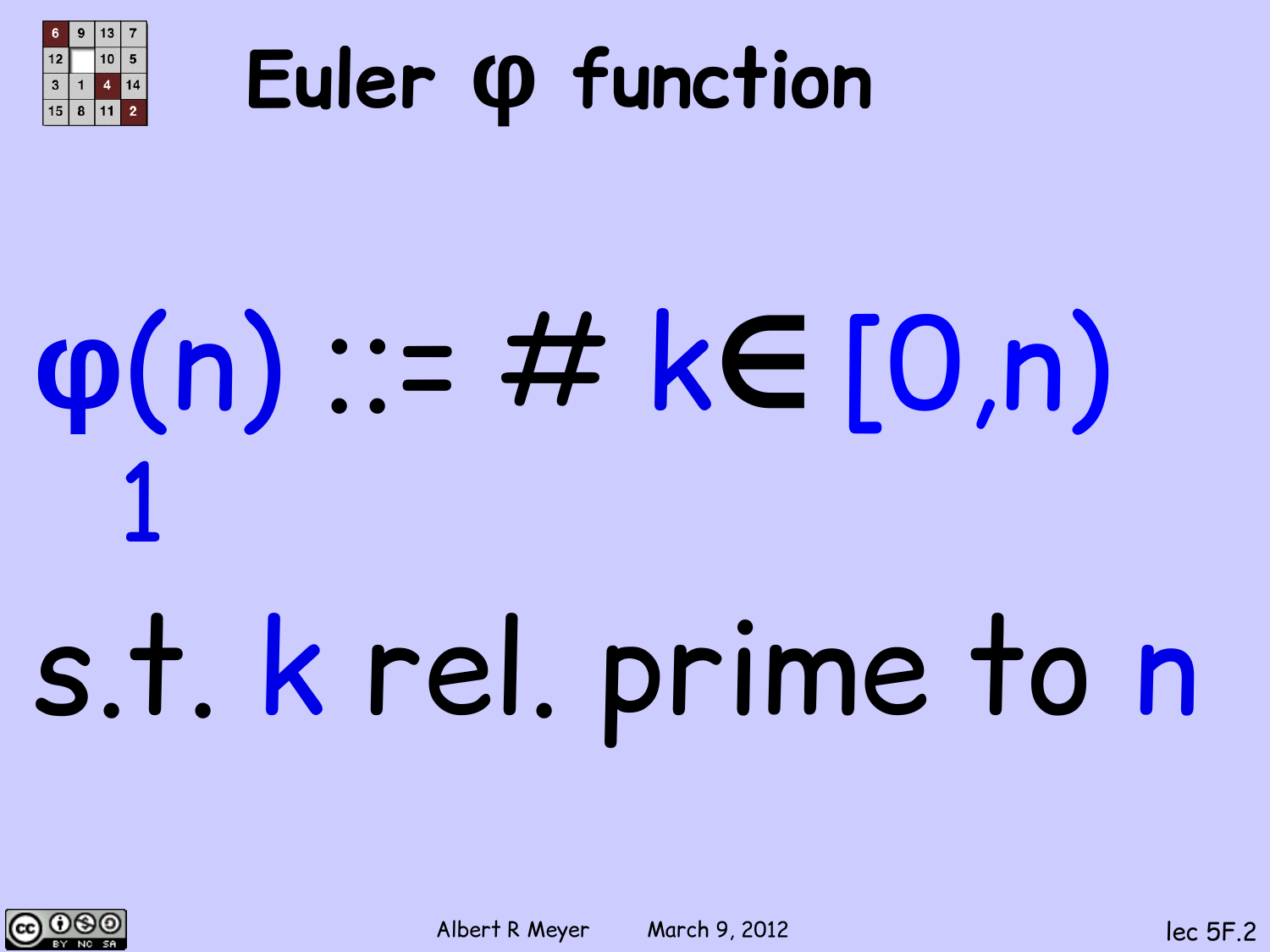

# Euler φ function
φ(n) ::= # k∈0,1 …,n-1
s.t. k rel. prime to n
 [0,n)
lec 5F.2